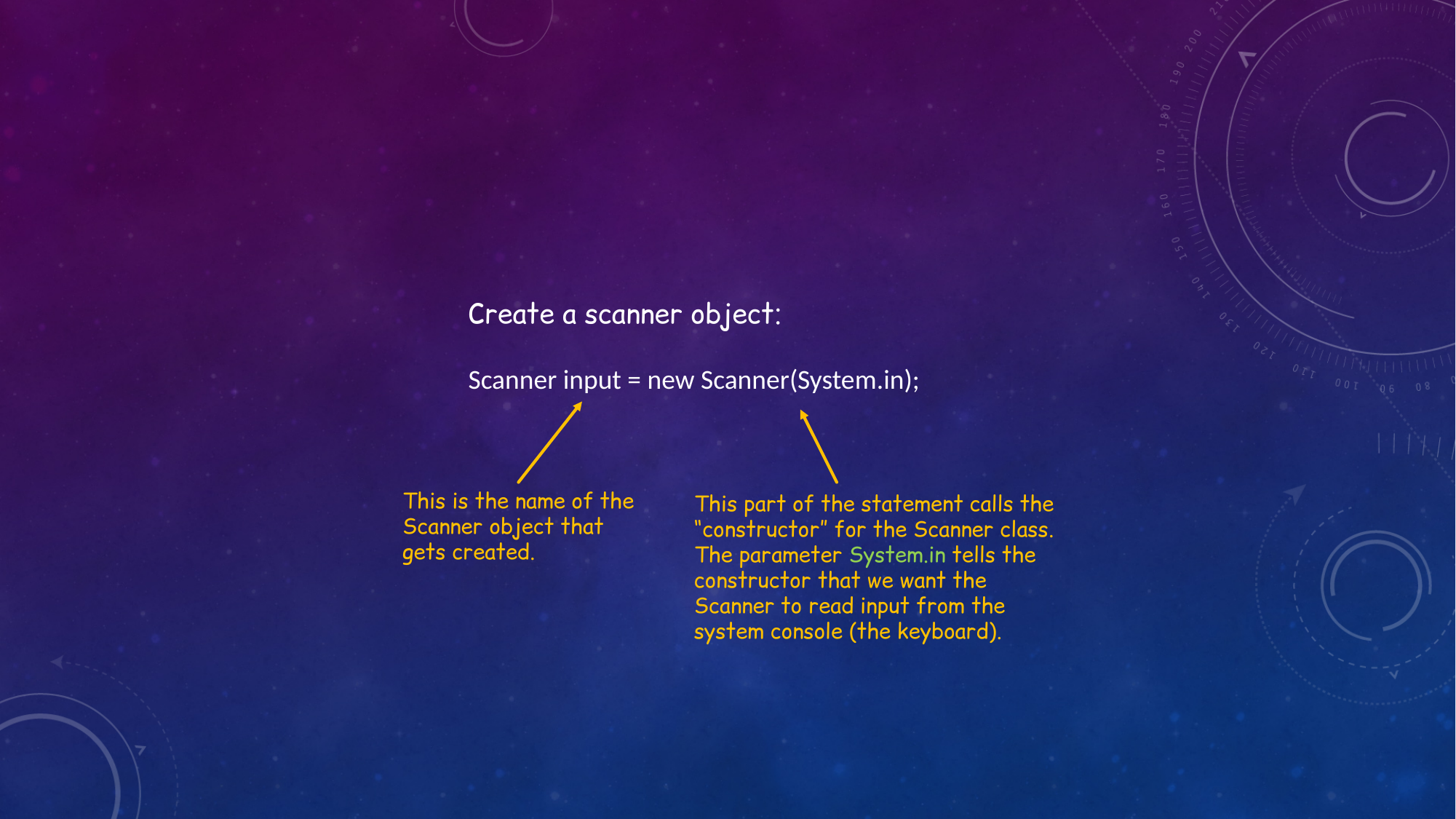

Create a scanner object:

Scanner input = new Scanner(System.in);
This is the name of the
Scanner object that
gets created.
This part of the statement calls the
“constructor” for the Scanner class.
The parameter System.in tells the
constructor that we want the
Scanner to read input from the
system console (the keyboard).